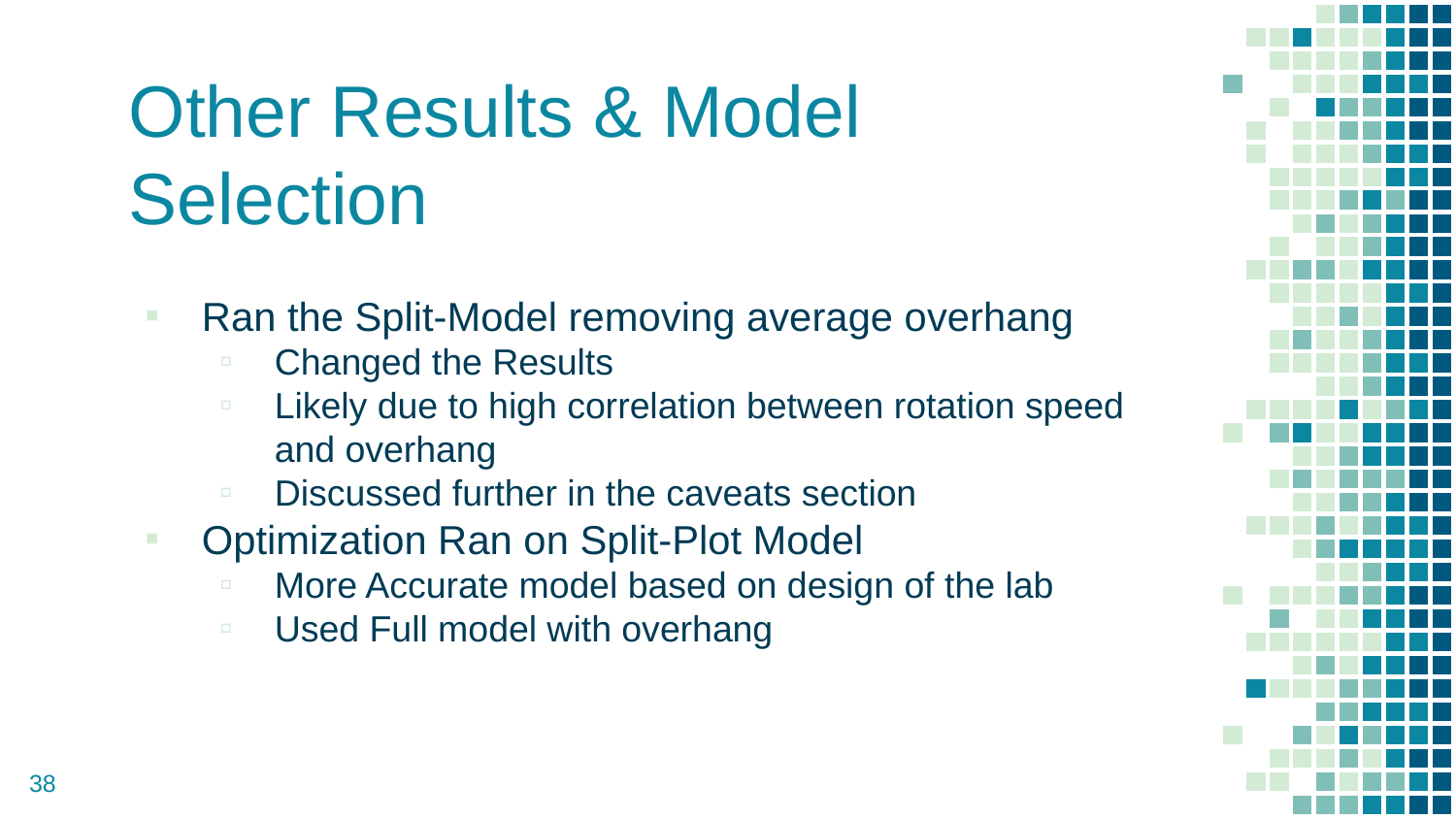

# Other Results & Model Selection
Ran the Split-Model removing average overhang
Changed the Results
Likely due to high correlation between rotation speed and overhang
Discussed further in the caveats section
Optimization Ran on Split-Plot Model
More Accurate model based on design of the lab
Used Full model with overhang
38